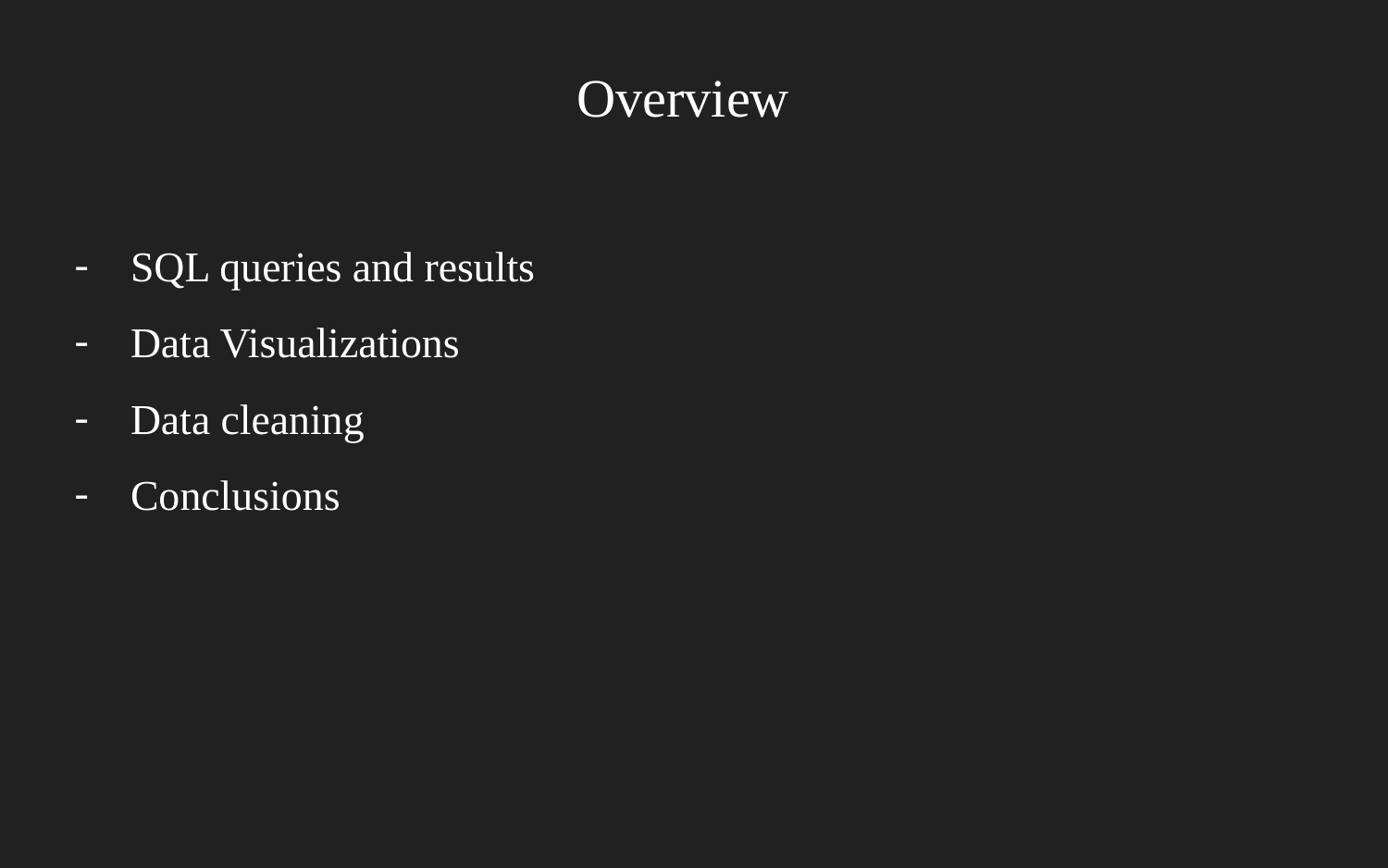

# Overview
SQL queries and results
Data Visualizations
Data cleaning
Conclusions